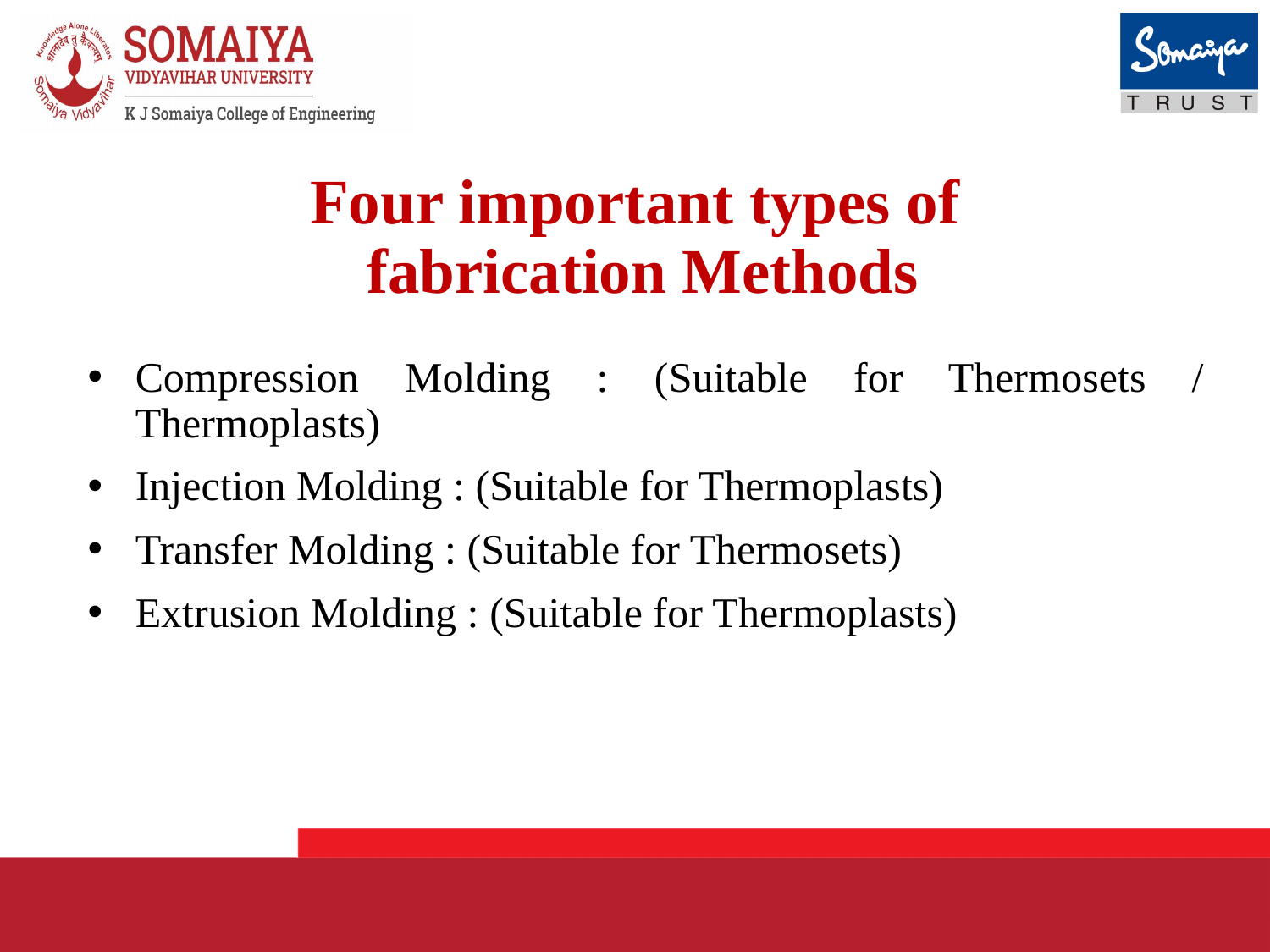

# Four important types of fabrication Methods
Compression Molding : (Suitable for Thermosets / Thermoplasts)
Injection Molding : (Suitable for Thermoplasts)
Transfer Molding : (Suitable for Thermosets)
Extrusion Molding : (Suitable for Thermoplasts)